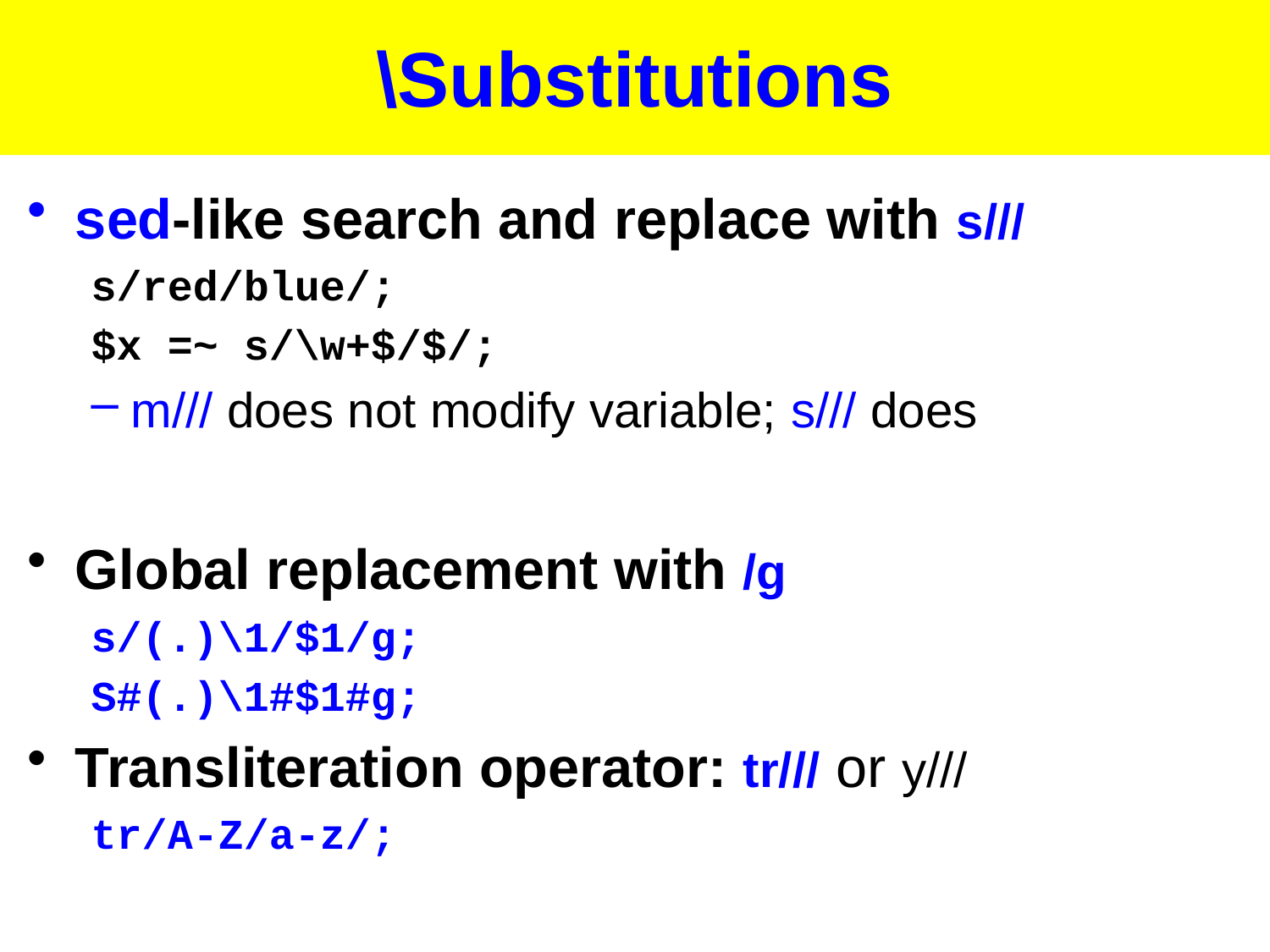

# \Substitutions
sed-like search and replace with s///
s/red/blue/;
$x =~ s/\w+$/$/;
m/// does not modify variable; s/// does

Global replacement with /g
s/(.)\1/$1/g;
S#(.)\1#$1#g;
Transliteration operator: tr/// or y///
tr/A-Z/a-z/;